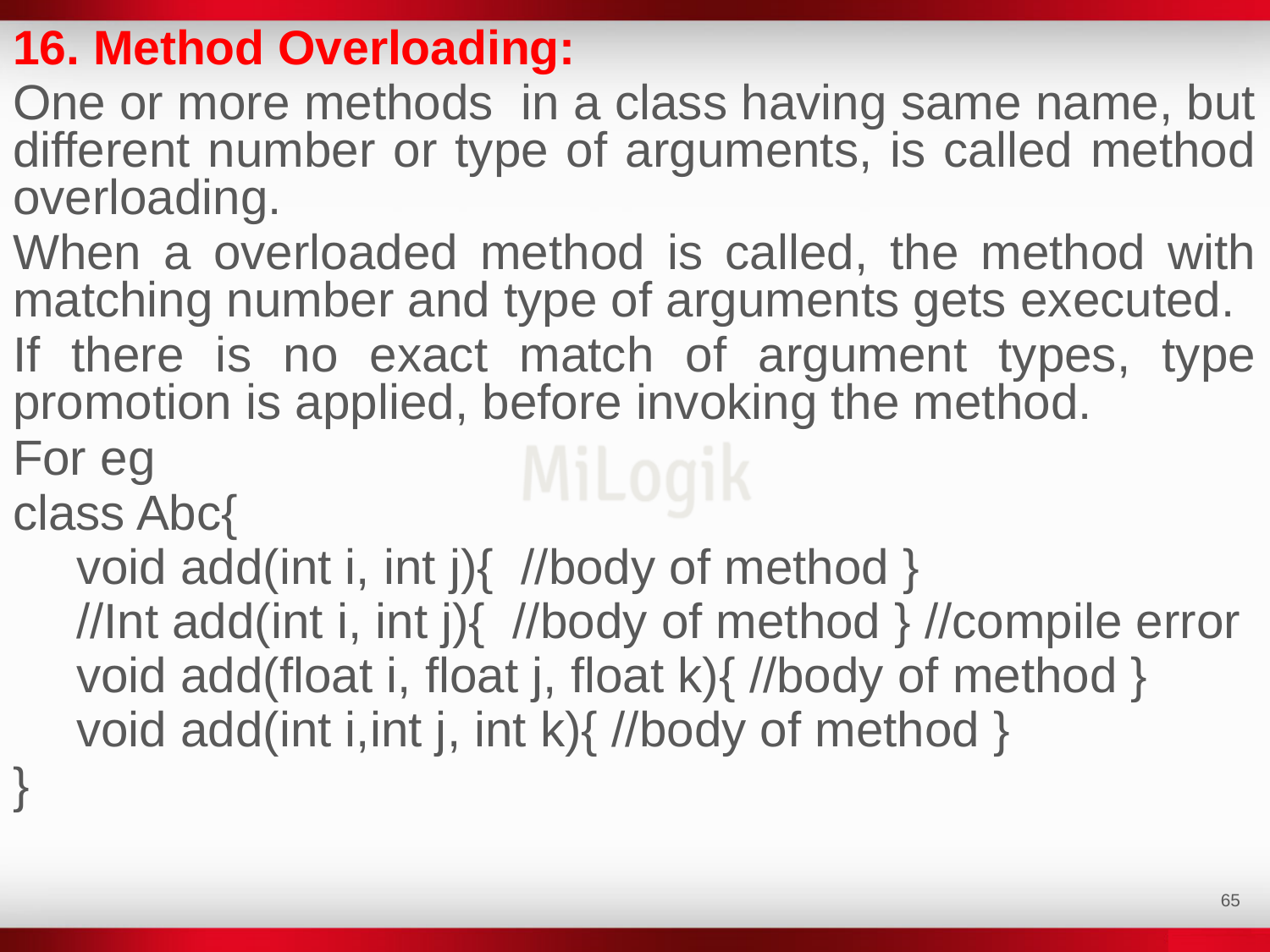

16. Method Overloading:
One or more methods  in a class having same name, but different number or type of arguments, is called method overloading.
When a overloaded method is called, the method with matching number and type of arguments gets executed.
If there is no exact match of argument types, type promotion is applied, before invoking the method.
For eg
class Abc{
void add(int i, int j){  //body of method }
//Int add(int i, int j){  //body of method } //compile error
void add(float i, float j, float k){ //body of method }
void add(int i,int j, int k){ //body of method }
}
65